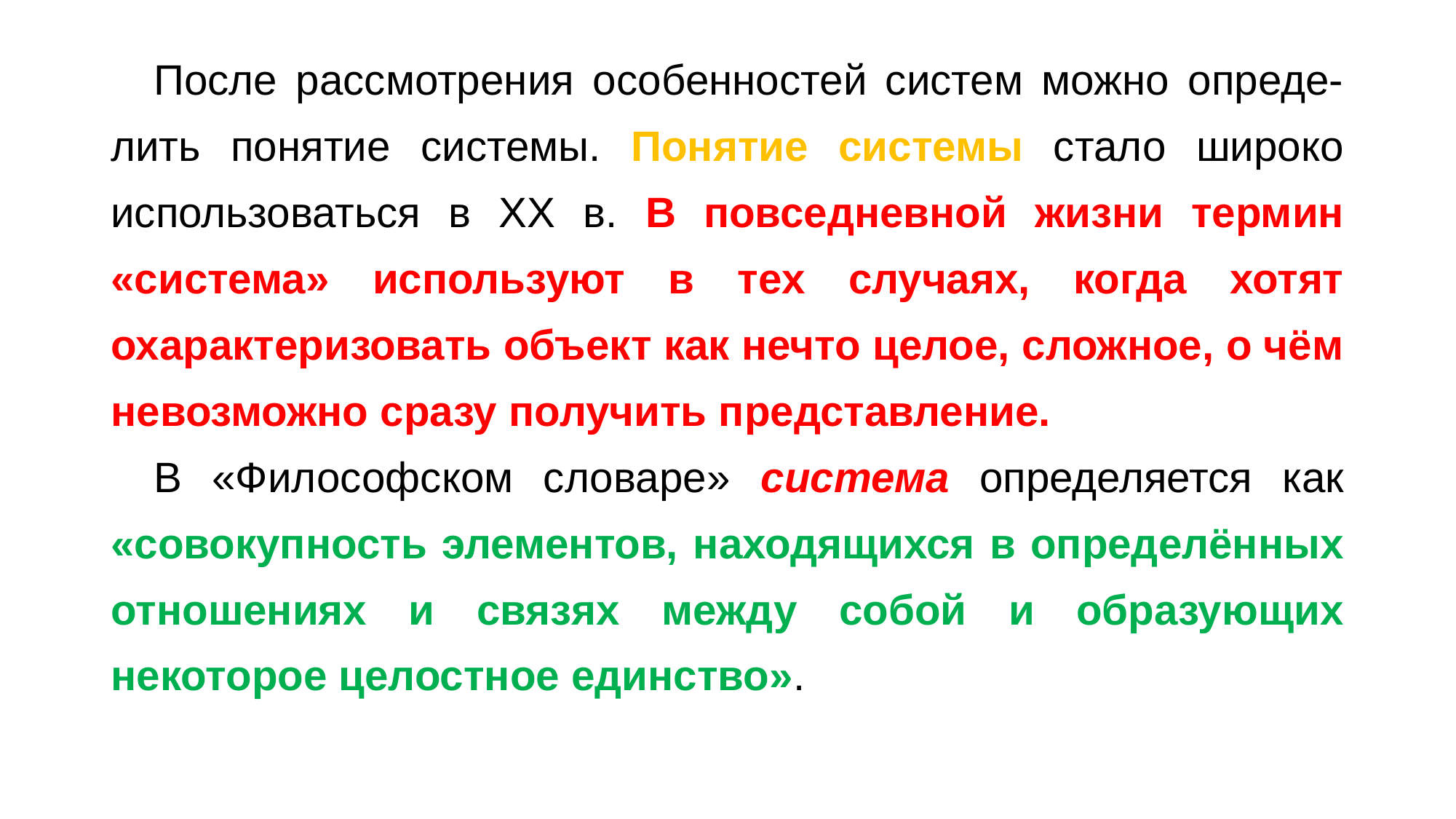

После рассмотрения особенностей систем можно опреде-лить понятие системы. Понятие системы стало широко использоваться в ХХ в. В повседневной жизни термин «система» используют в тех случаях, когда хотят охарактеризовать объект как нечто целое, сложное, о чём невозможно сразу получить представление.
В «Философском словаре» система определяется как «совокупность элементов, находящихся в определённых отношениях и связях между собой и образующих некоторое целостное единство».